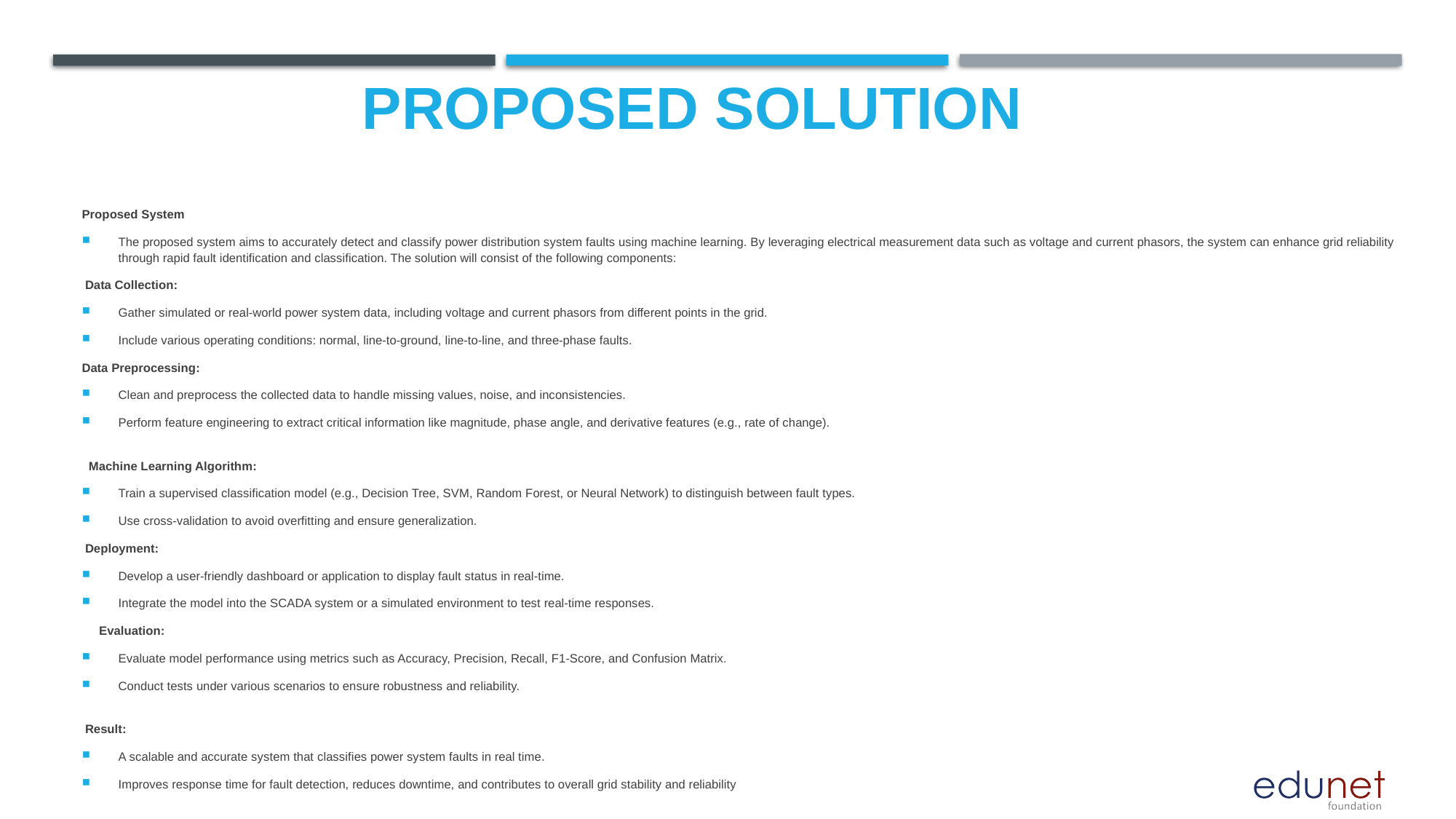

# Proposed Solution
Proposed System
The proposed system aims to accurately detect and classify power distribution system faults using machine learning. By leveraging electrical measurement data such as voltage and current phasors, the system can enhance grid reliability through rapid fault identification and classification. The solution will consist of the following components:
 Data Collection:
Gather simulated or real-world power system data, including voltage and current phasors from different points in the grid.
Include various operating conditions: normal, line-to-ground, line-to-line, and three-phase faults.
Data Preprocessing:
Clean and preprocess the collected data to handle missing values, noise, and inconsistencies.
Perform feature engineering to extract critical information like magnitude, phase angle, and derivative features (e.g., rate of change).
  Machine Learning Algorithm:
Train a supervised classification model (e.g., Decision Tree, SVM, Random Forest, or Neural Network) to distinguish between fault types.
Use cross-validation to avoid overfitting and ensure generalization.
 Deployment:
Develop a user-friendly dashboard or application to display fault status in real-time.
Integrate the model into the SCADA system or a simulated environment to test real-time responses.
     Evaluation:
Evaluate model performance using metrics such as Accuracy, Precision, Recall, F1-Score, and Confusion Matrix.
Conduct tests under various scenarios to ensure robustness and reliability.
 Result:
A scalable and accurate system that classifies power system faults in real time.
Improves response time for fault detection, reduces downtime, and contributes to overall grid stability and reliability